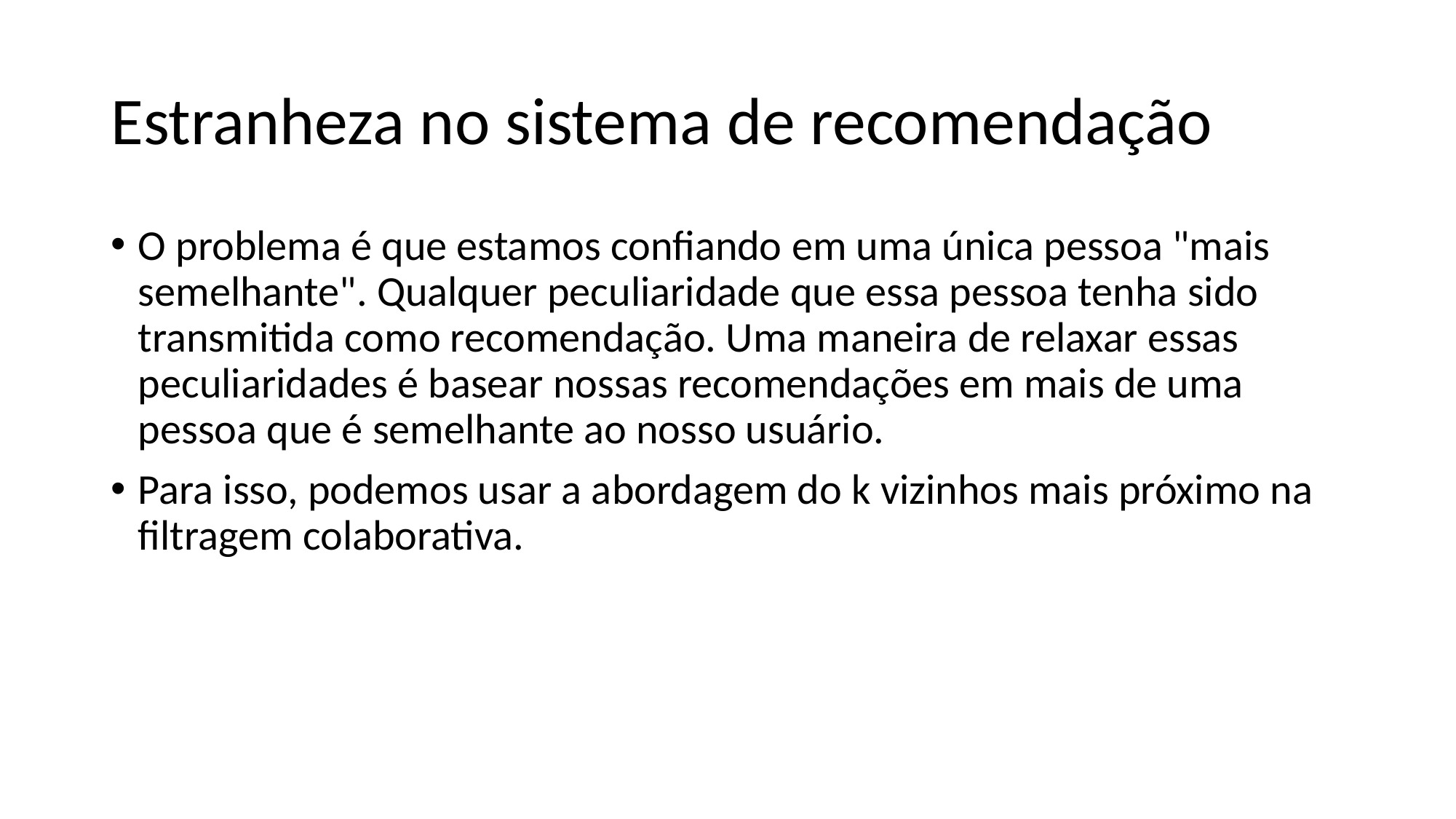

# Estranheza no sistema de recomendação
O problema é que estamos confiando em uma única pessoa "mais semelhante". Qualquer peculiaridade que essa pessoa tenha sido transmitida como recomendação. Uma maneira de relaxar essas peculiaridades é basear nossas recomendações em mais de uma pessoa que é semelhante ao nosso usuário.
Para isso, podemos usar a abordagem do k vizinhos mais próximo na filtragem colaborativa.